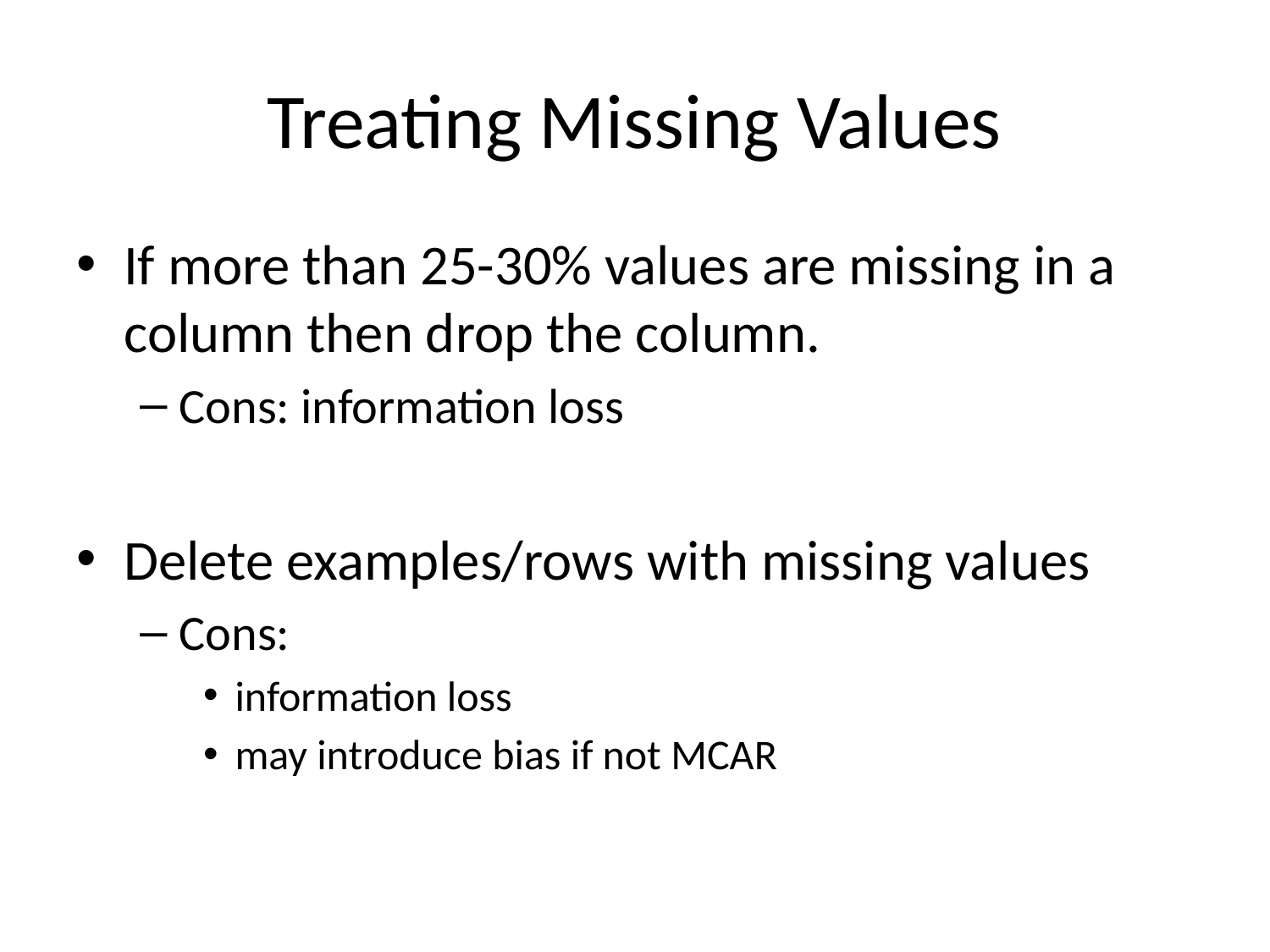

# Treating Missing Values
If more than 25-30% values are missing in a column then drop the column.
Cons: information loss

Delete examples/rows with missing values
Cons:
information loss
may introduce bias if not MCAR